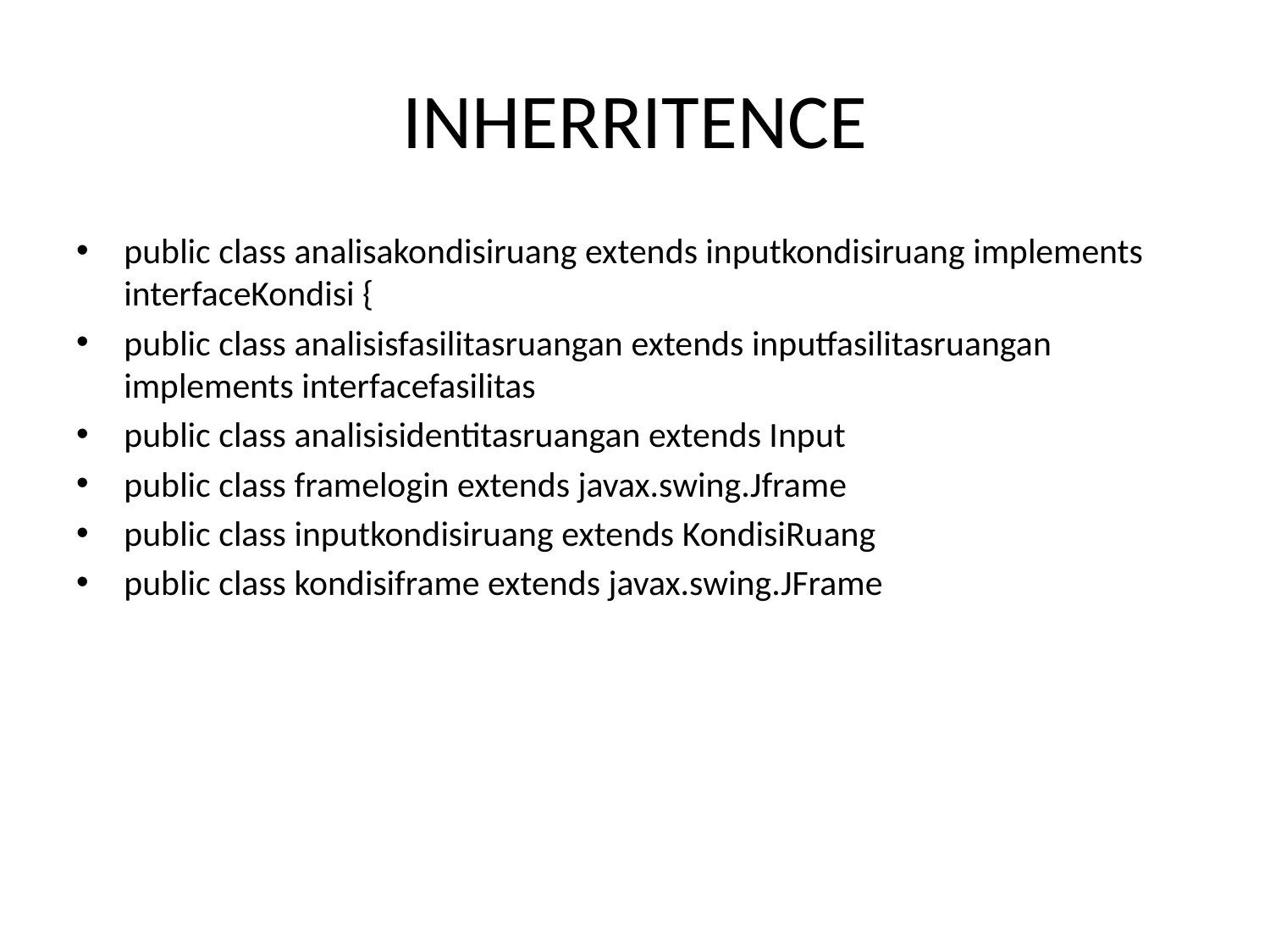

# INHERRITENCE
public class analisakondisiruang extends inputkondisiruang implements interfaceKondisi {
public class analisisfasilitasruangan extends inputfasilitasruangan implements interfacefasilitas
public class analisisidentitasruangan extends Input
public class framelogin extends javax.swing.Jframe
public class inputkondisiruang extends KondisiRuang
public class kondisiframe extends javax.swing.JFrame